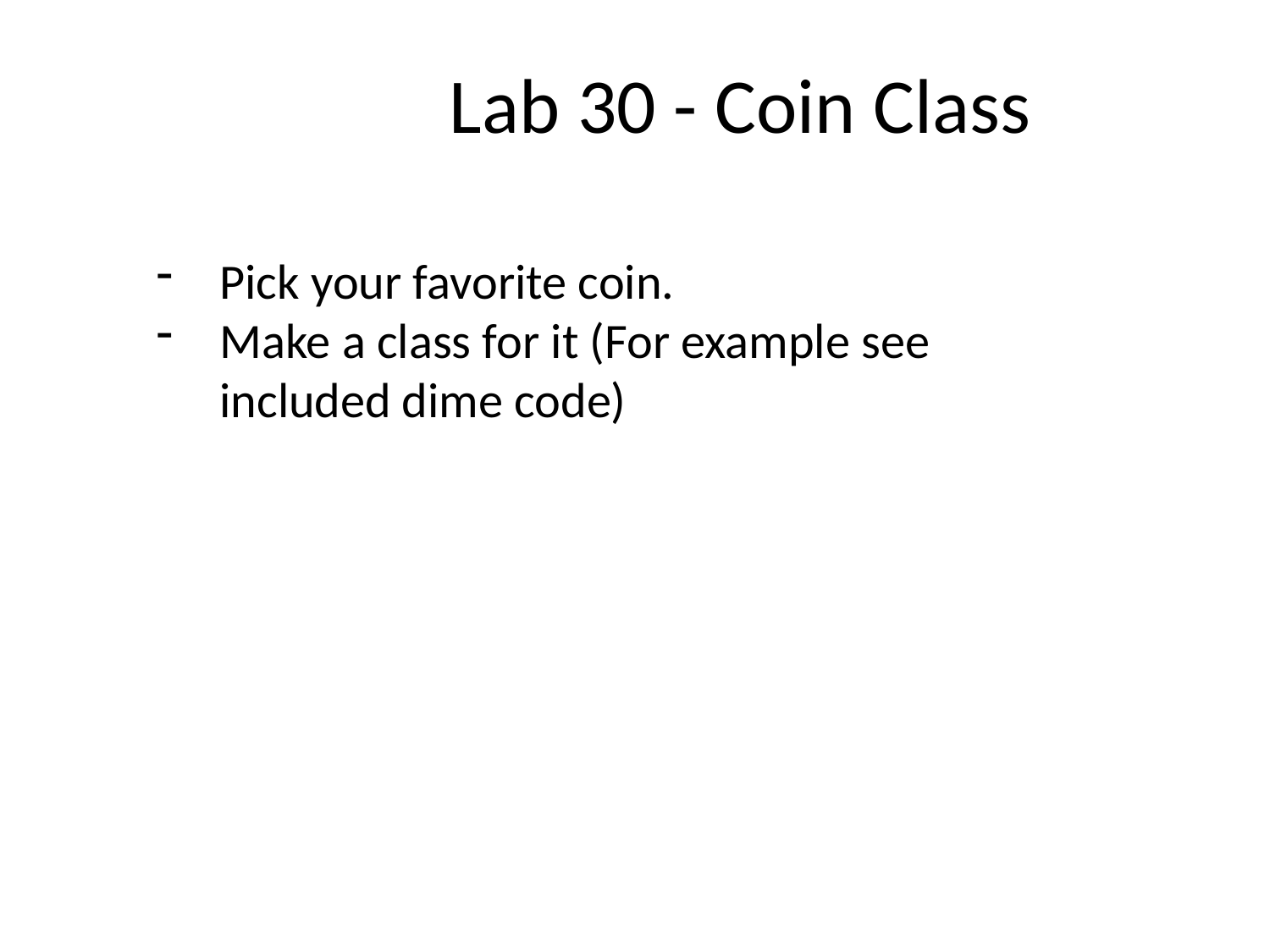

Lab 30 - Coin Class
Pick your favorite coin.
Make a class for it (For example see included dime code)